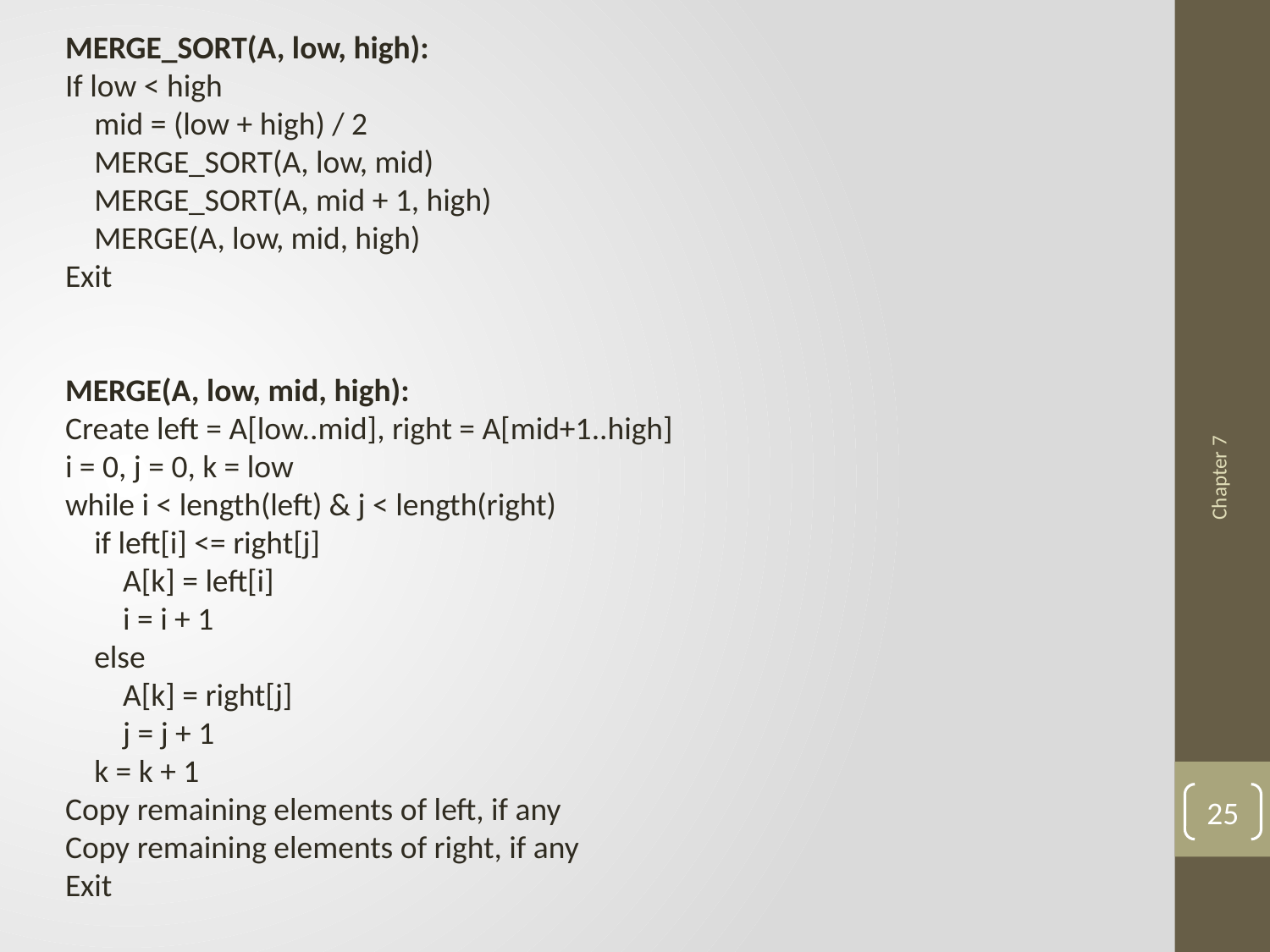

MERGE_SORT(A, low, high):
If low < high
    mid = (low + high) / 2
    MERGE_SORT(A, low, mid)
    MERGE_SORT(A, mid + 1, high)
    MERGE(A, low, mid, high)
Exit

MERGE(A, low, mid, high):
Create left = A[low..mid], right = A[mid+1..high]
i = 0, j = 0, k = low
while i < length(left) & j < length(right)
    if left[i] <= right[j]
        A[k] = left[i]
        i = i + 1
    else
        A[k] = right[j]
        j = j + 1
    k = k + 1
Copy remaining elements of left, if any
Copy remaining elements of right, if any
Exit
Chapter 7
25